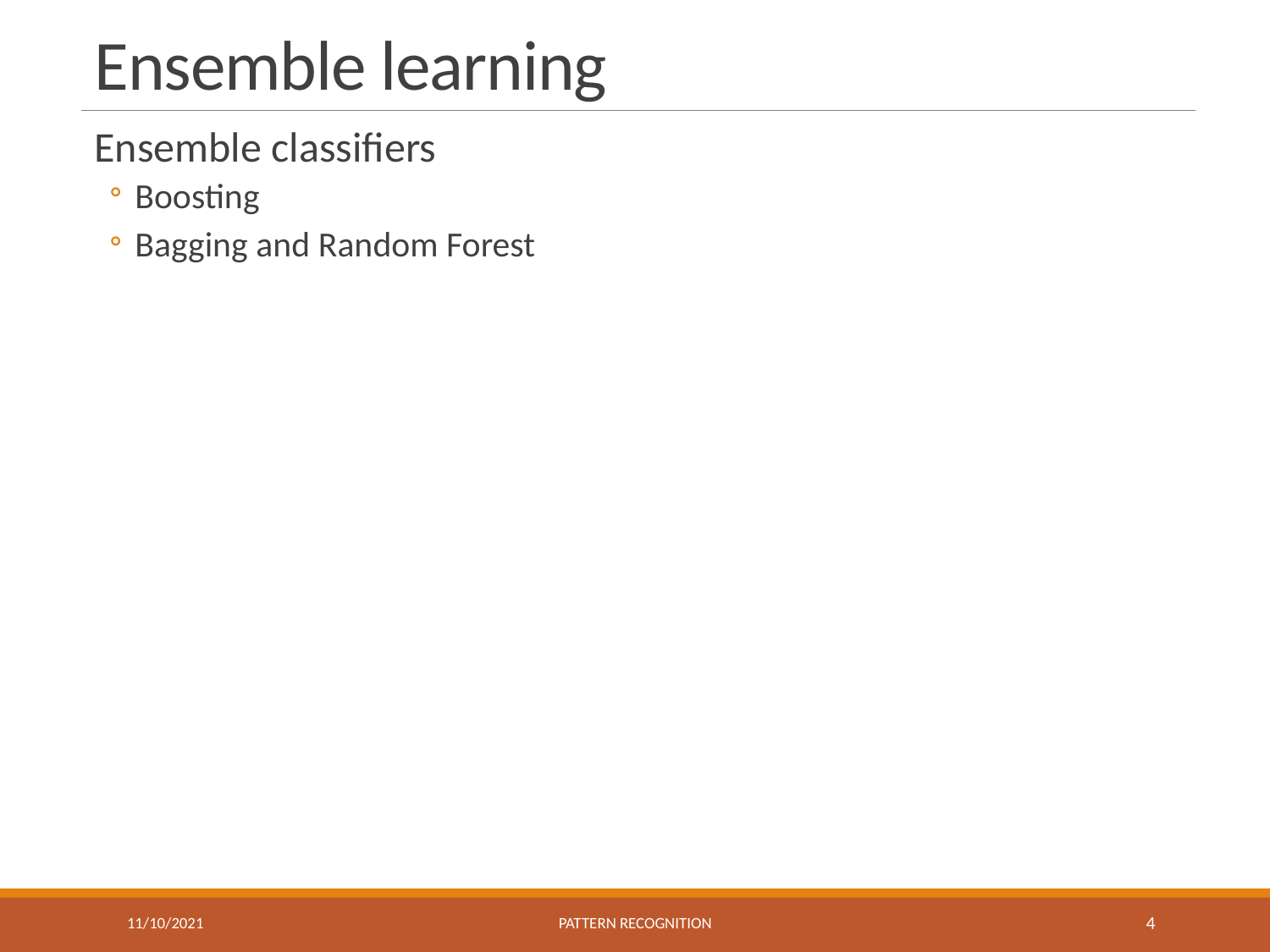

# Ensemble learning
Ensemble classifiers
Boosting
Bagging and Random Forest

11/10/2021
Pattern recognition
4